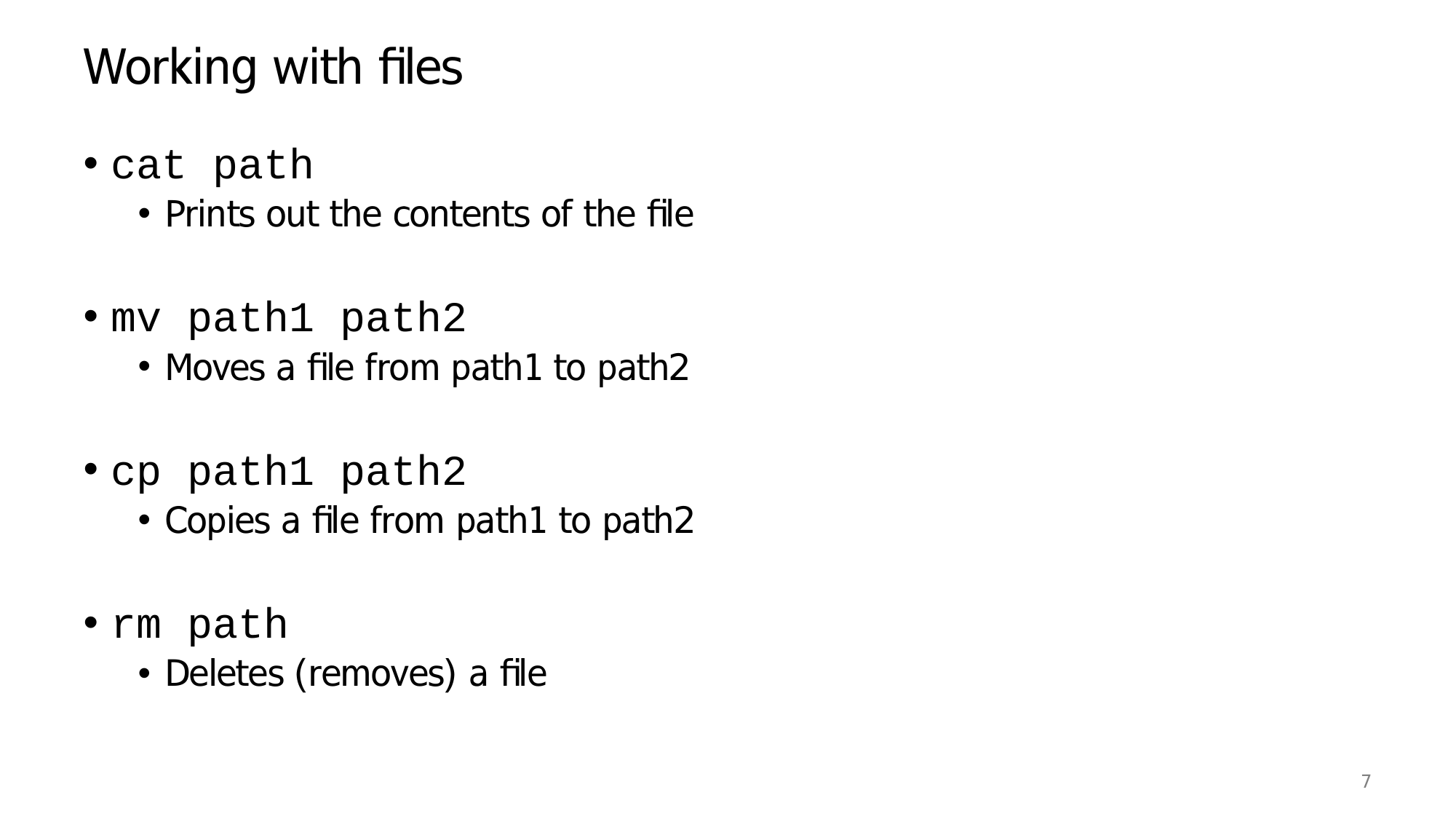

# Working with files
cat path
Prints out the contents of the file
mv path1 path2
Moves a file from path1 to path2
cp path1 path2
Copies a file from path1 to path2
rm path
Deletes (removes) a file
7